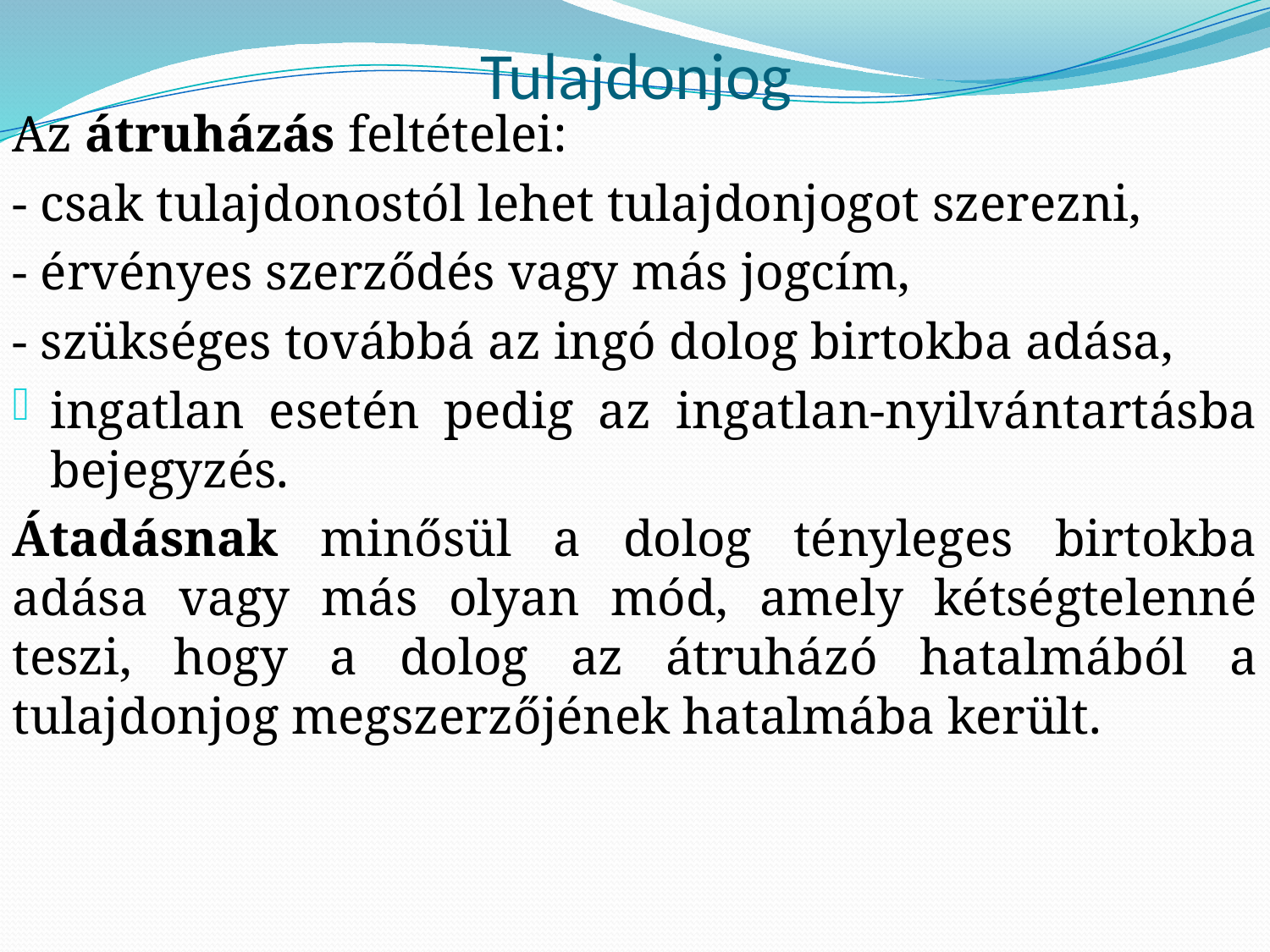

# Tulajdonjog
Az átruházás feltételei:
- csak tulajdonostól lehet tulajdonjogot szerezni,
- érvényes szerződés vagy más jogcím,
- szükséges továbbá az ingó dolog birtokba adása,
ingatlan esetén pedig az ingatlan-nyilvántartásba bejegyzés.
Átadásnak minősül a dolog tényleges birtokba adása vagy más olyan mód, amely kétségtelenné teszi, hogy a dolog az átruházó hatalmából a tulajdonjog megszerzőjének hatalmába került.